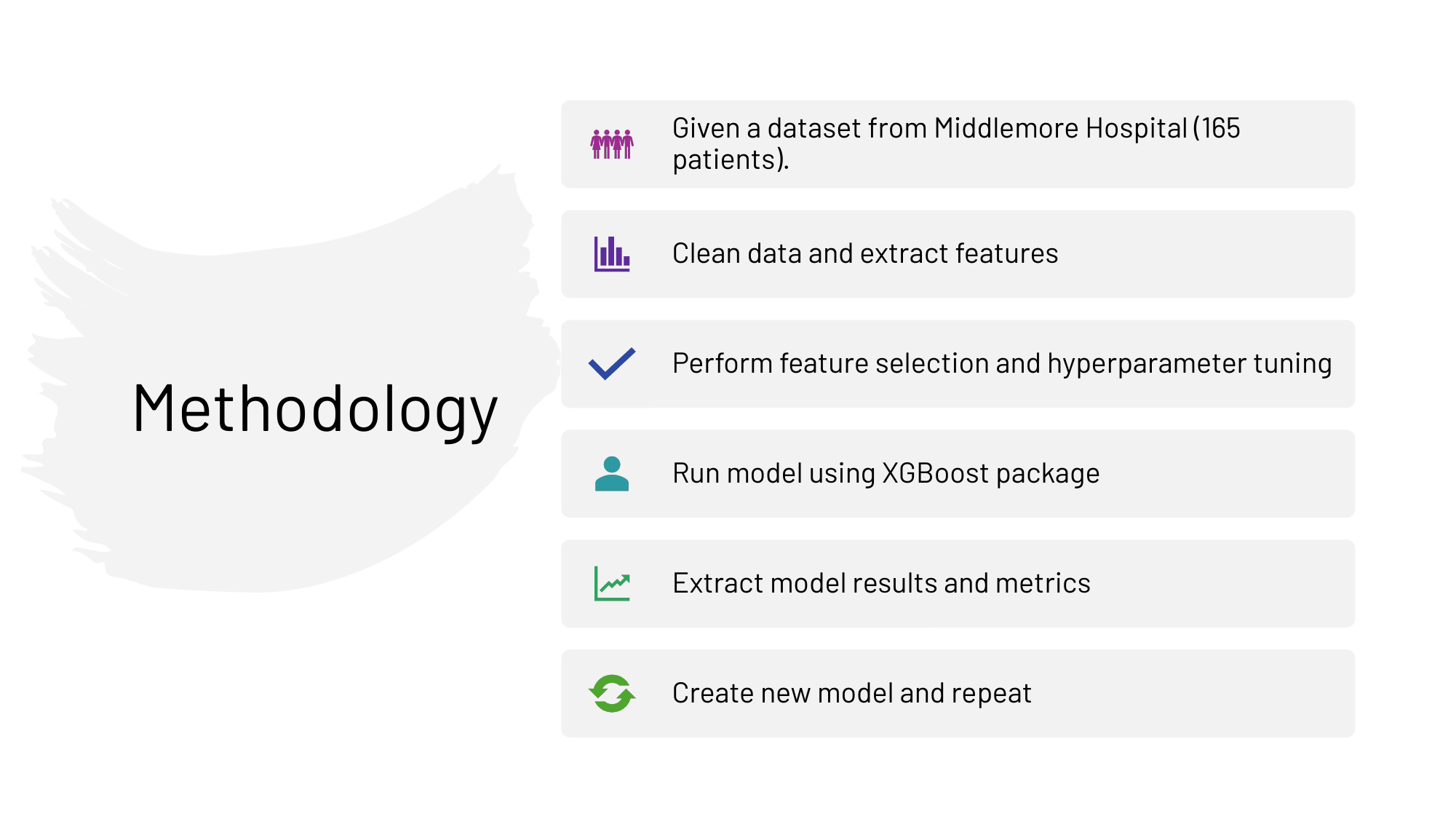

# Methodology
Given a dataset from Middlemore Hospital (165 patients).
Clean data and extract features
Perform feature selection and hyperparameter tuning
Run model using XGBoost package
Extract model results and metrics
Create new model and repeat